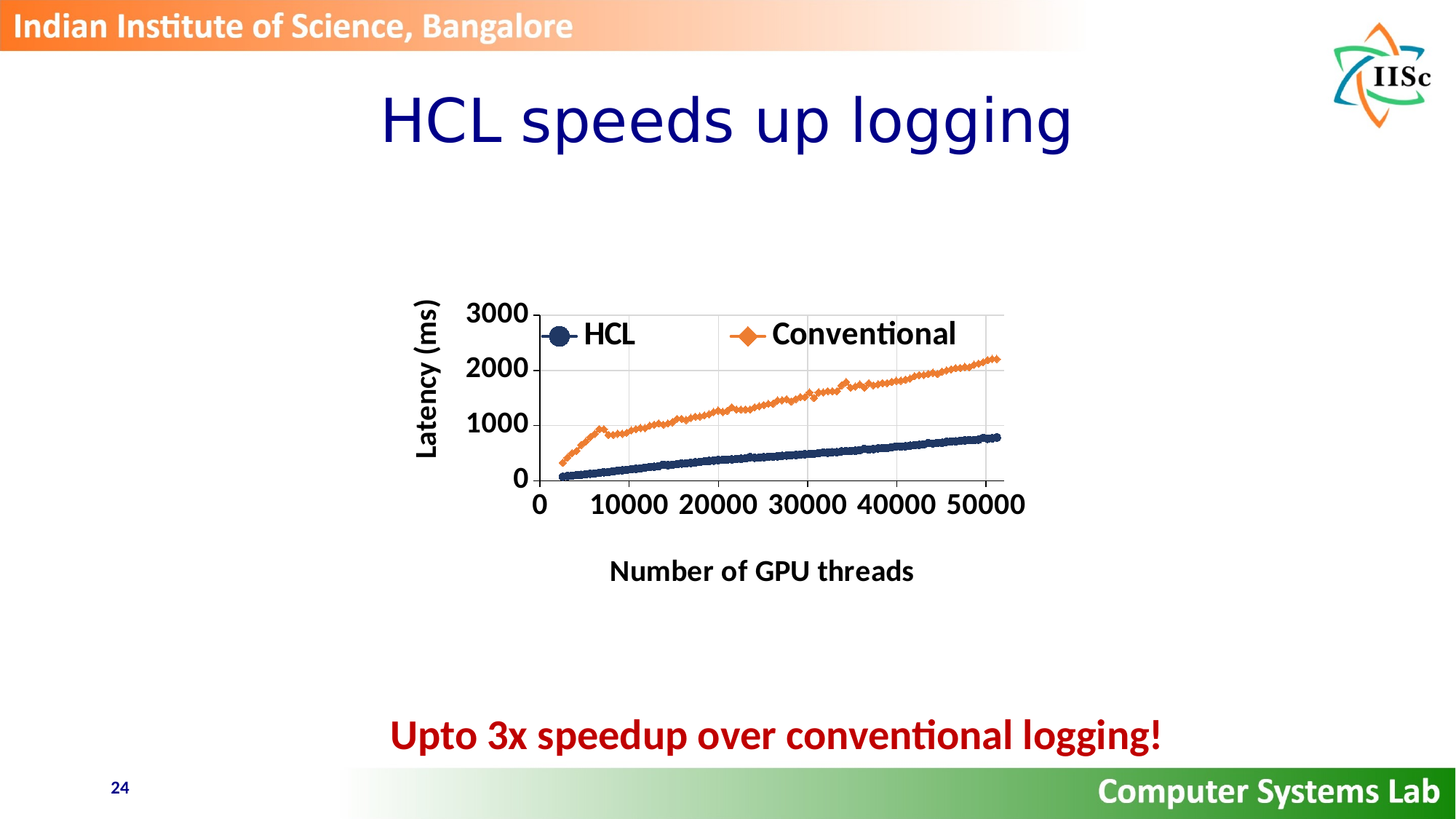

# HCL speeds up logging

### Chart

| Category | HCL | Conventional |
|---|---|---|
Upto 3x speedup over conventional logging!
24